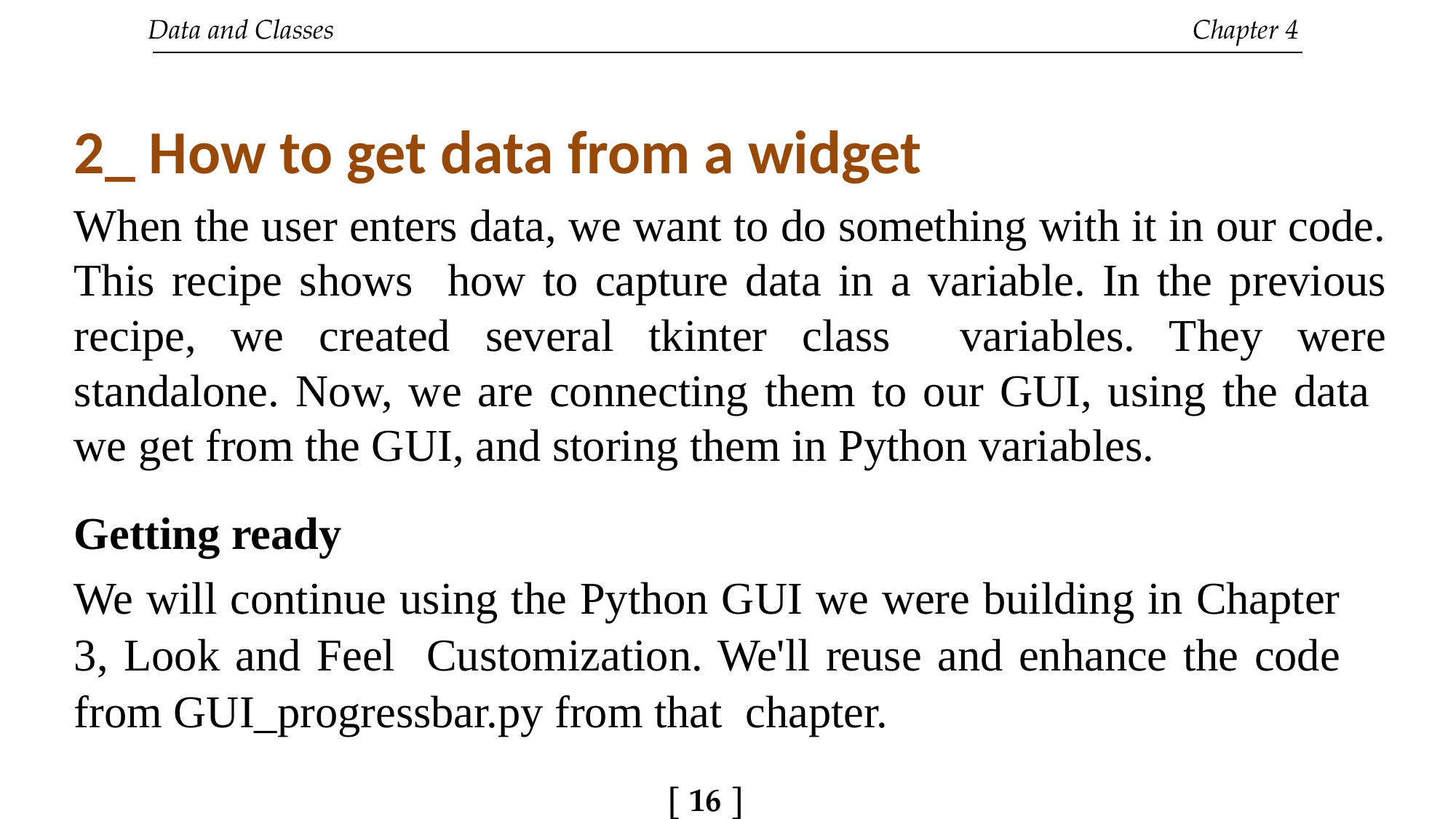

Data and Classes	           Chapter 4

2_ How to get data from a widget
When the user enters data, we want to do something with it in our code. This recipe shows  how to capture data in a variable. In the previous recipe, we created several tkinter class  variables. They were standalone. Now, we are connecting them to our GUI, using the data  we get from the GUI, and storing them in Python variables.

Getting ready
We will continue using the Python GUI we were building in Chapter 3, Look and Feel  Customization. We'll reuse and enhance the code from GUI_progressbar.py from that  chapter.

[ 16 ]